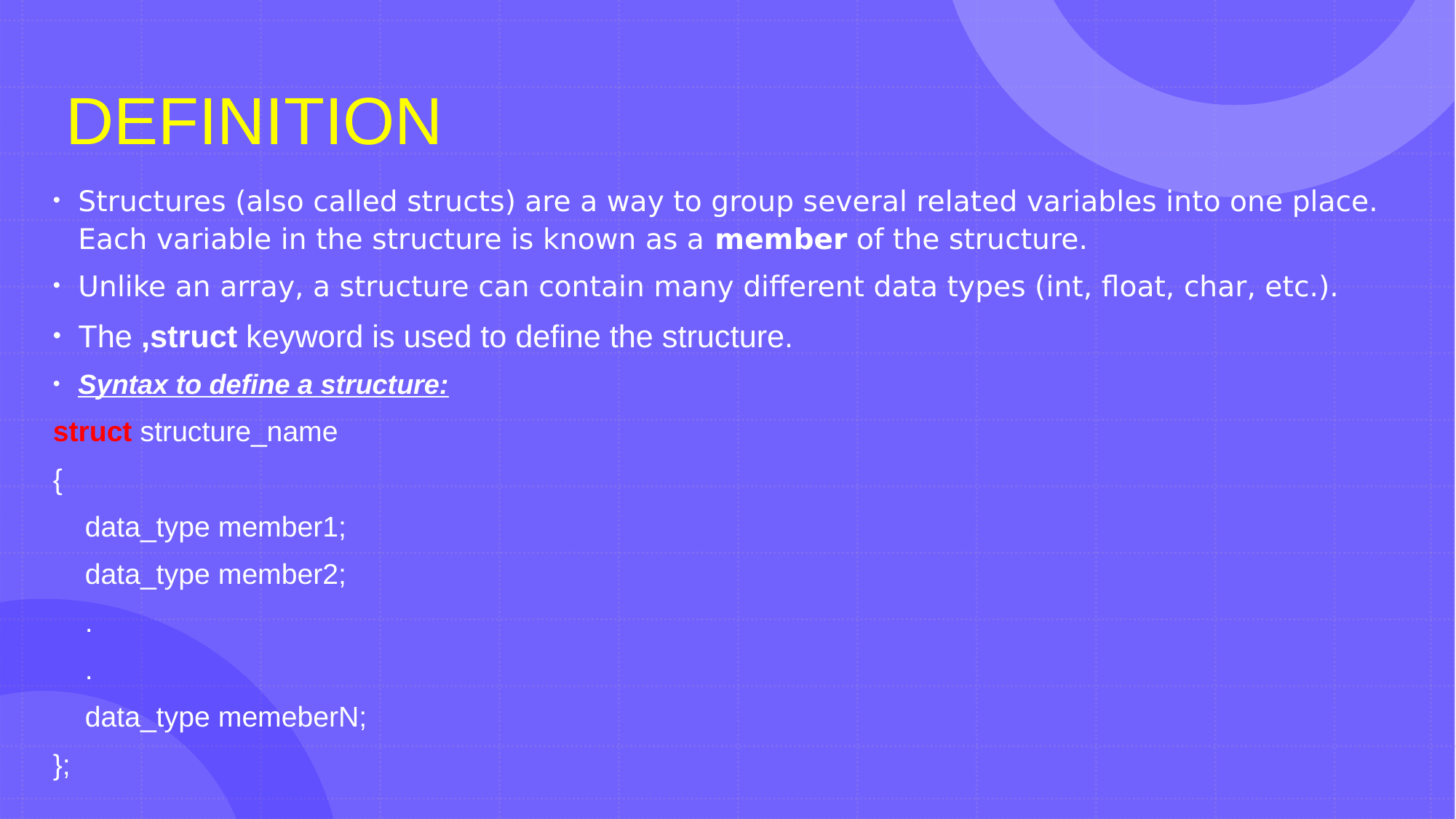

# DEFINITION
Structures (also called structs) are a way to group several related variables into one place. Each variable in the structure is known as a member of the structure.
Unlike an array, a structure can contain many different data types (int, float, char, etc.).
The ,struct keyword is used to define the structure.
Syntax to define a structure:
struct structure_name
{
    data_type member1;
    data_type member2;
    .
    .
    data_type memeberN;
};